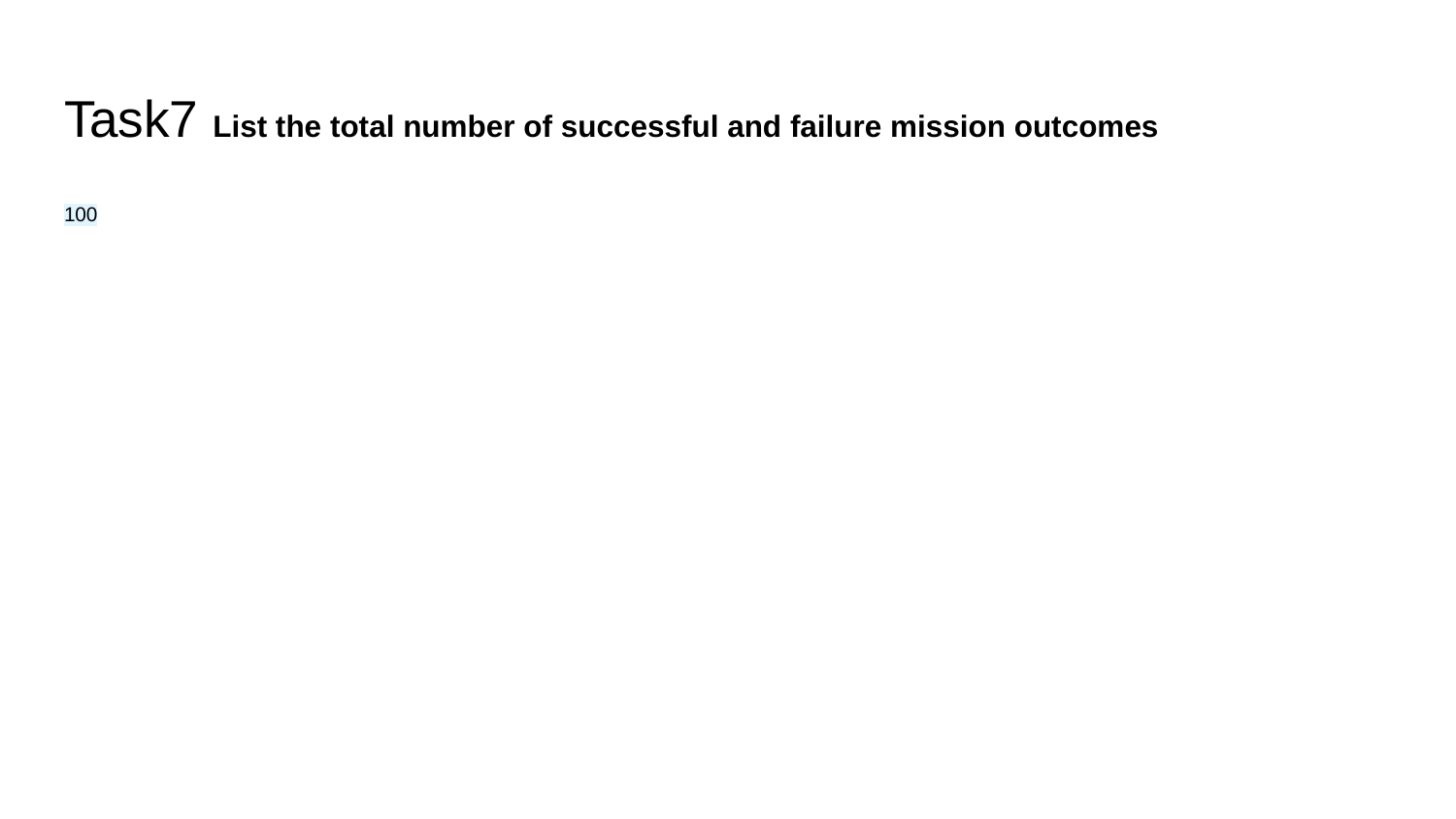

# Task7 List the total number of successful and failure mission outcomes

100